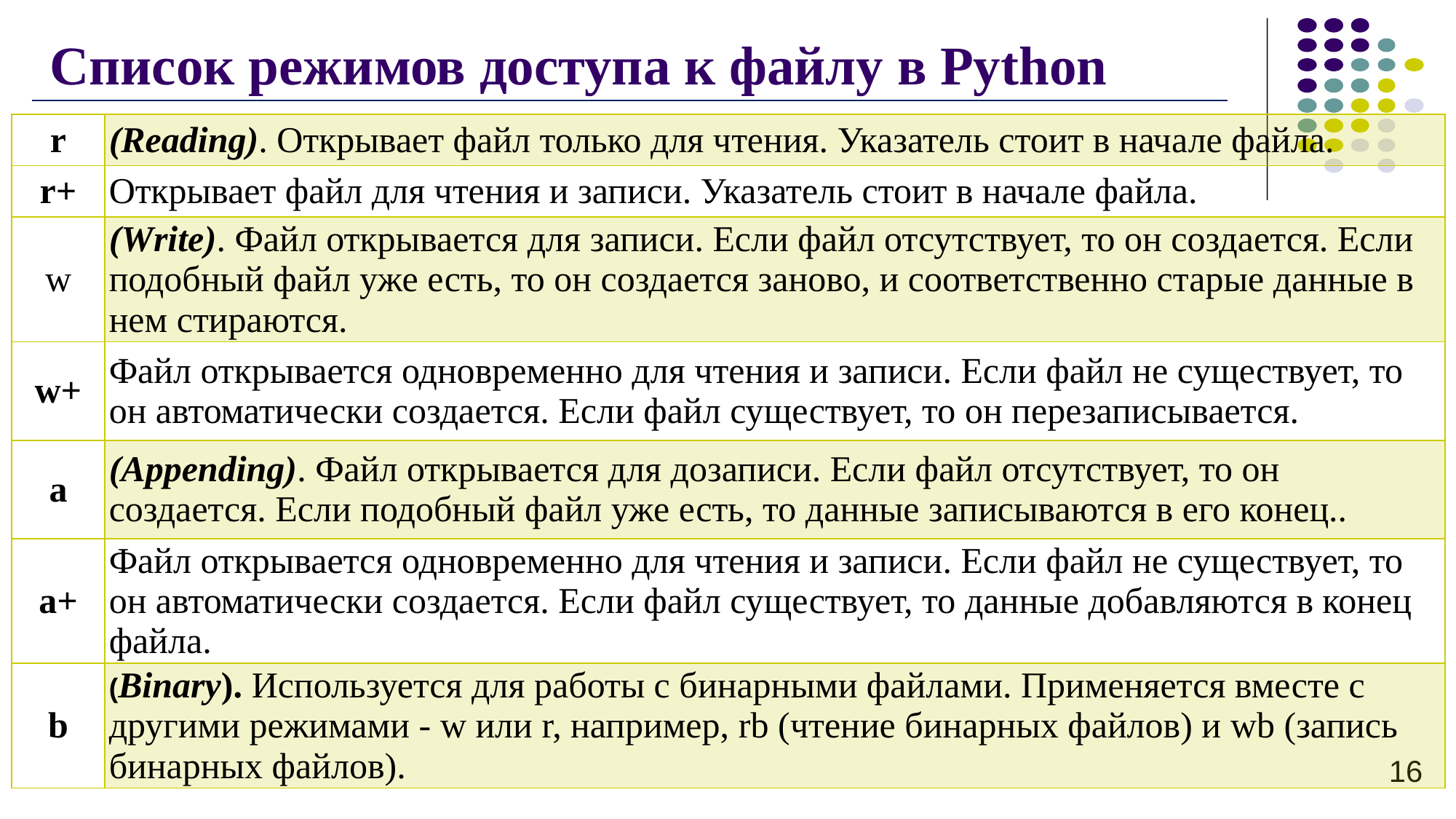

# Список режимов доступа к файлу в Python
| r | (Reading). Открывает файл только для чтения. Указатель стоит в начале файла. |
| --- | --- |
| r+ | Открывает файл для чтения и записи. Указатель стоит в начале файла. |
| w | (Write). Файл открывается для записи. Если файл отсутствует, то он создается. Если подобный файл уже есть, то он создается заново, и соответственно старые данные в нем стираются. |
| w+ | Файл открывается одновременно для чтения и записи. Если файл не существует, то он автоматически создается. Если файл существует, то он перезаписывается. |
| a | (Appending). Файл открывается для дозаписи. Если файл отсутствует, то он создается. Если подобный файл уже есть, то данные записываются в его конец.. |
| a+ | Файл открывается одновременно для чтения и записи. Если файл не существует, то он автоматически создается. Если файл существует, то данные добавляются в конец файла. |
| b | (Binary). Используется для работы с бинарными файлами. Применяется вместе с другими режимами - w или r, например, rb (чтение бинарных файлов) и wb (запись бинарных файлов). |
16